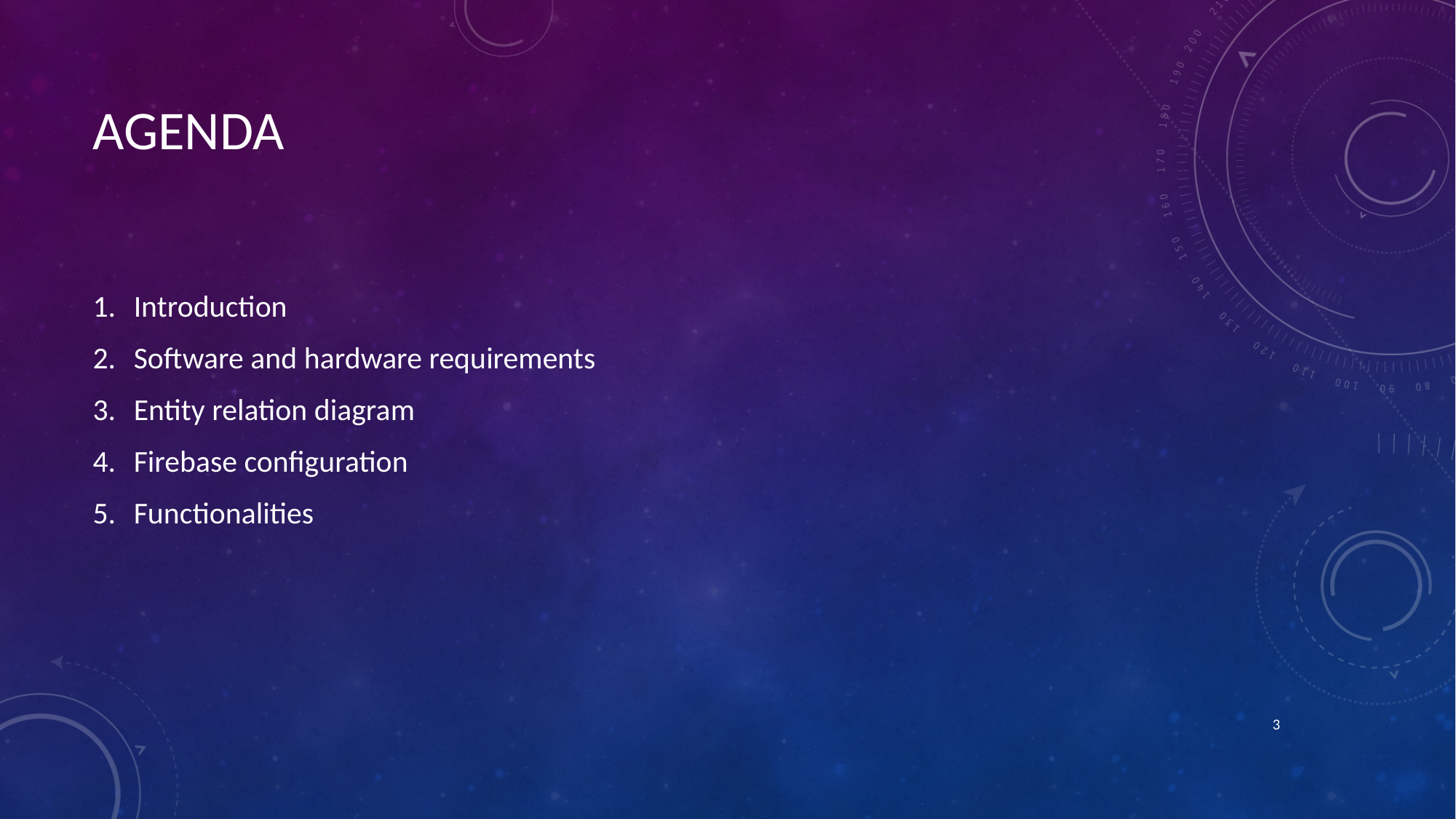

# Agenda
Introduction
Software and hardware requirements
Entity relation diagram
Firebase configuration
Functionalities

3